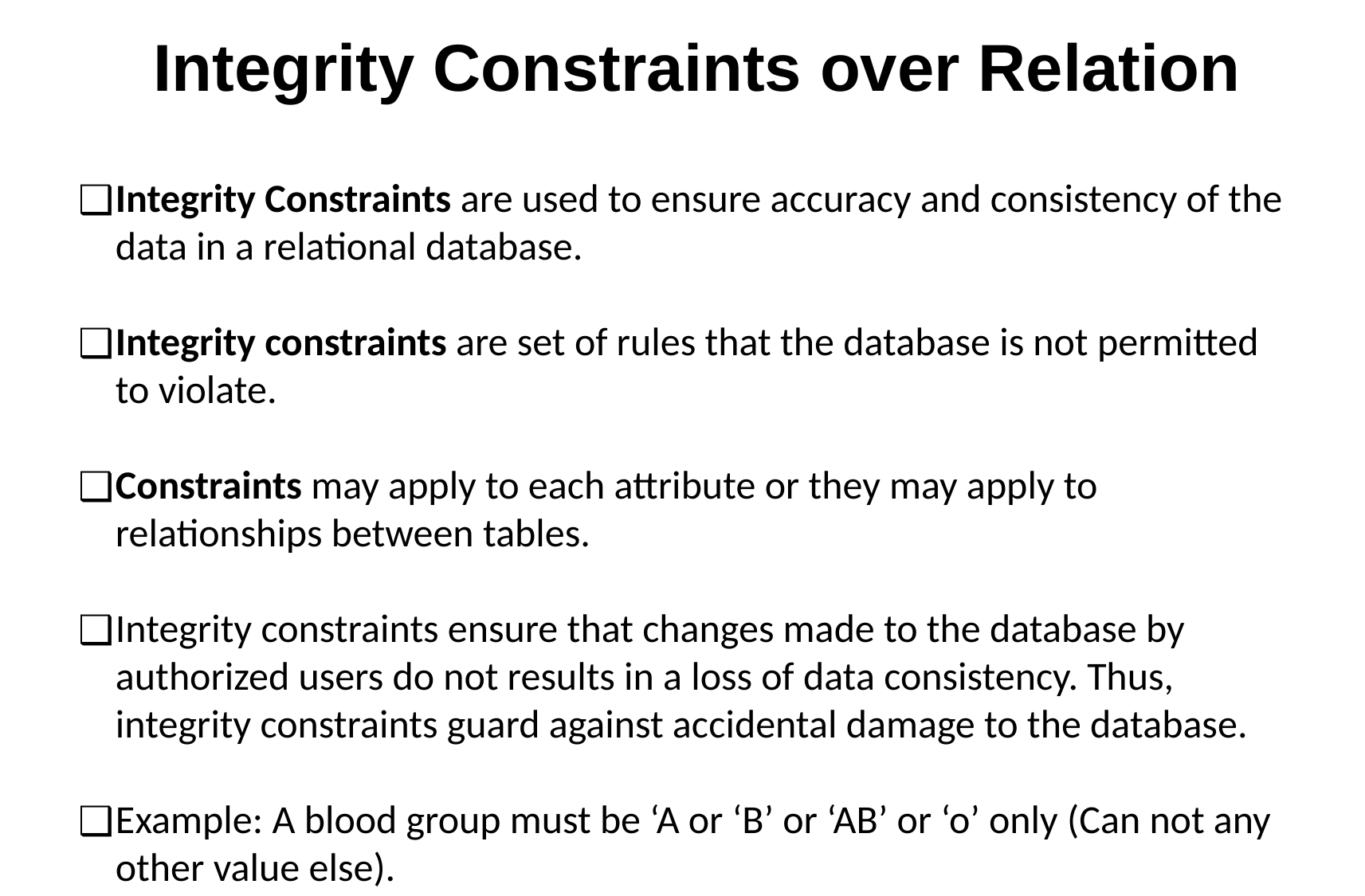

# Integrity Constraints over Relation
Integrity Constraints are used to ensure accuracy and consistency of the data in a relational database.

Integrity constraints are set of rules that the database is not permitted to violate.

Constraints may apply to each attribute or they may apply to relationships between tables.

Integrity constraints ensure that changes made to the database by authorized users do not results in a loss of data consistency. Thus, integrity constraints guard against accidental damage to the database.

Example: A blood group must be ‘A or ‘B’ or ‘AB’ or ‘o’ only (Can not any other value else).